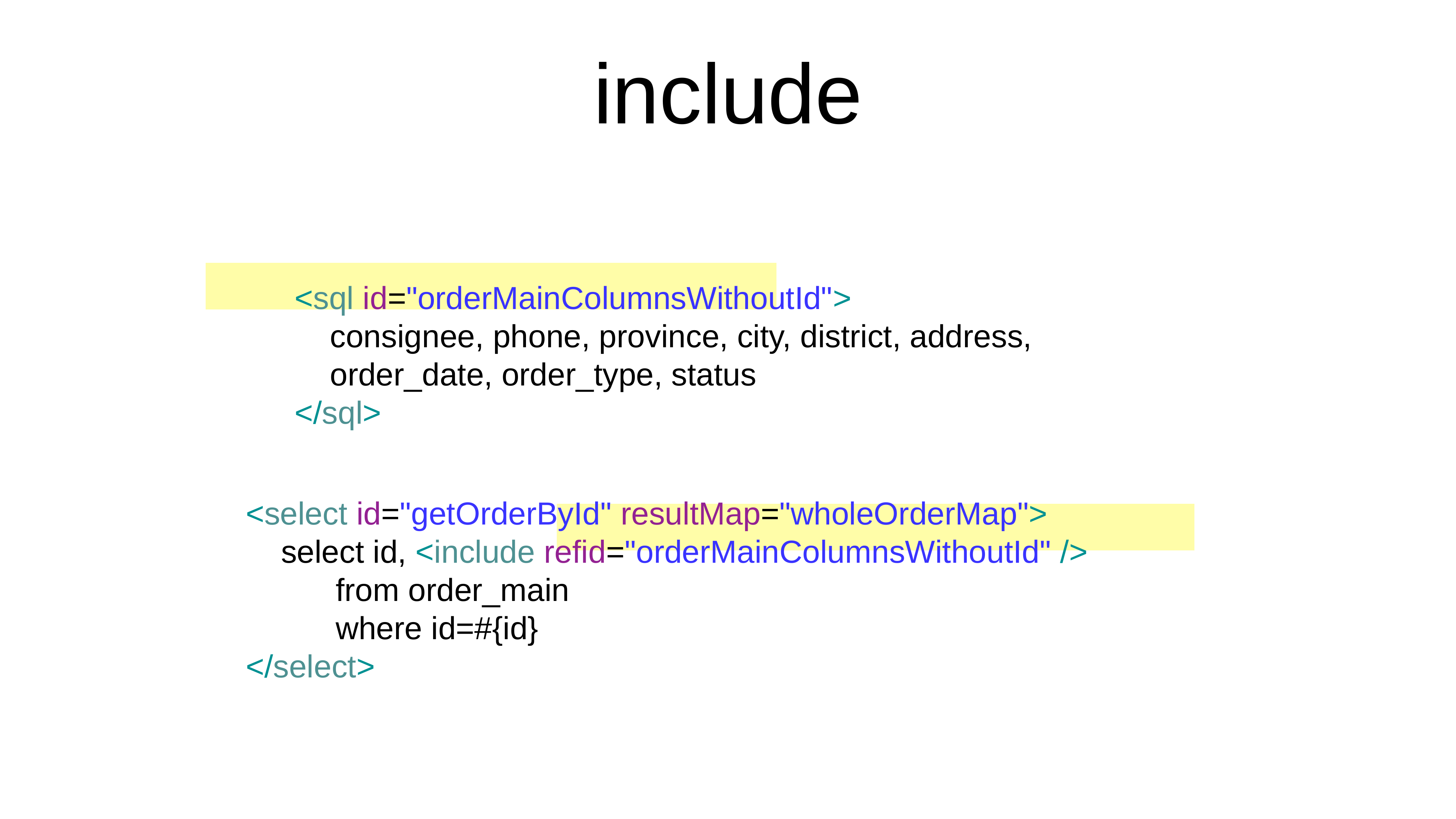

# include

<sql id="orderMainColumnsWithoutId">
    consignee, phone, province, city, district, address,
    order_date, order_type, status
</sql>
    <select id="getOrderById" resultMap="wholeOrderMap">
        select id, <include refid="orderMainColumnsWithoutId" />
	        from order_main
	        where id=#{id}
    </select>